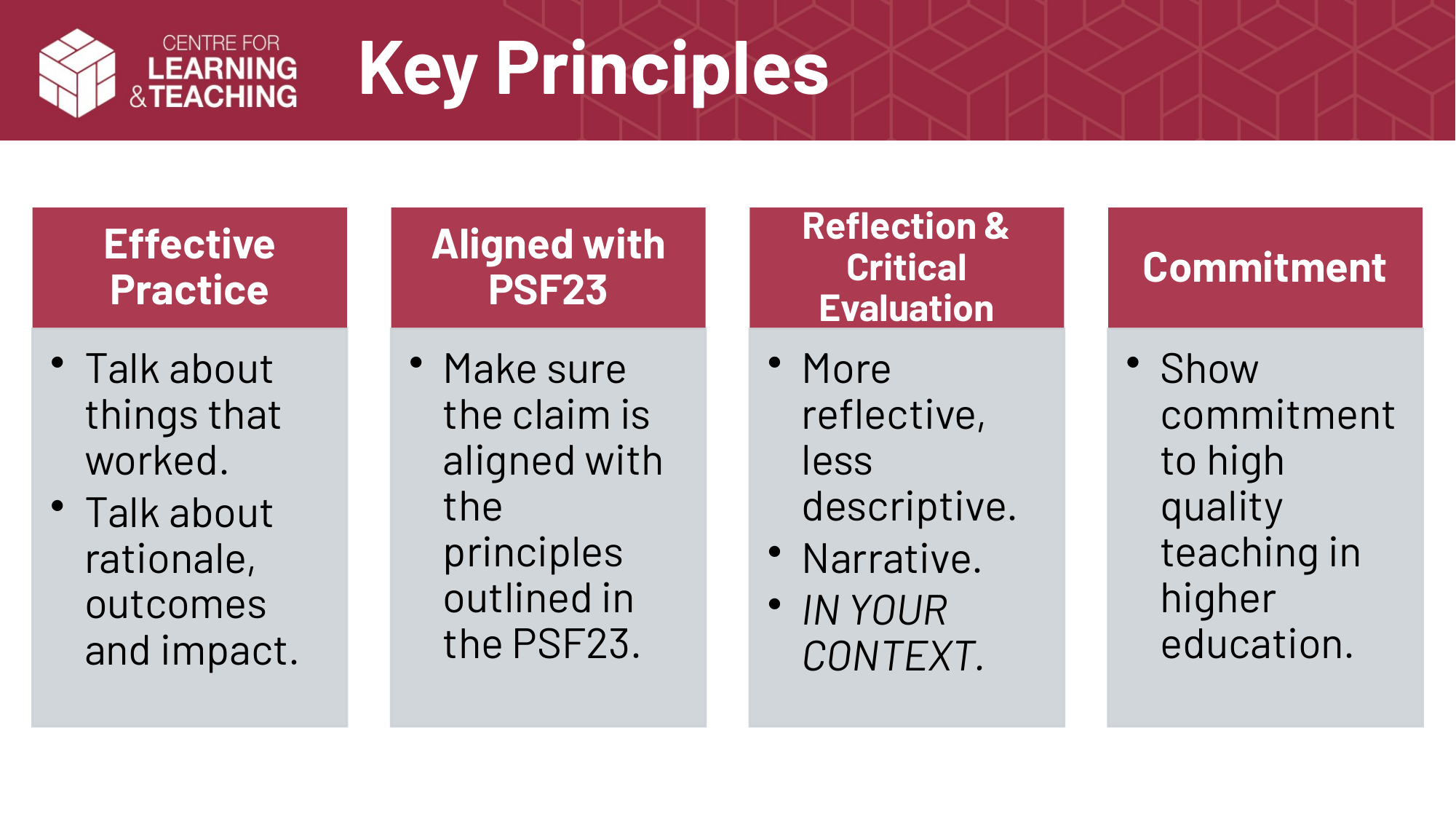

# Key Principles
Effective Practice
Talk about things that worked.
Talk about rationale, outcomes and impact.
Aligned with PSF23
Make sure the claim is aligned with the principles outlined in the PSF23.
Reflection & Critical
Evaluation
More reflective, less descriptive.
Narrative.
IN YOUR CONTEXT.
Commitment
Show commitment to high quality teaching in higher education.